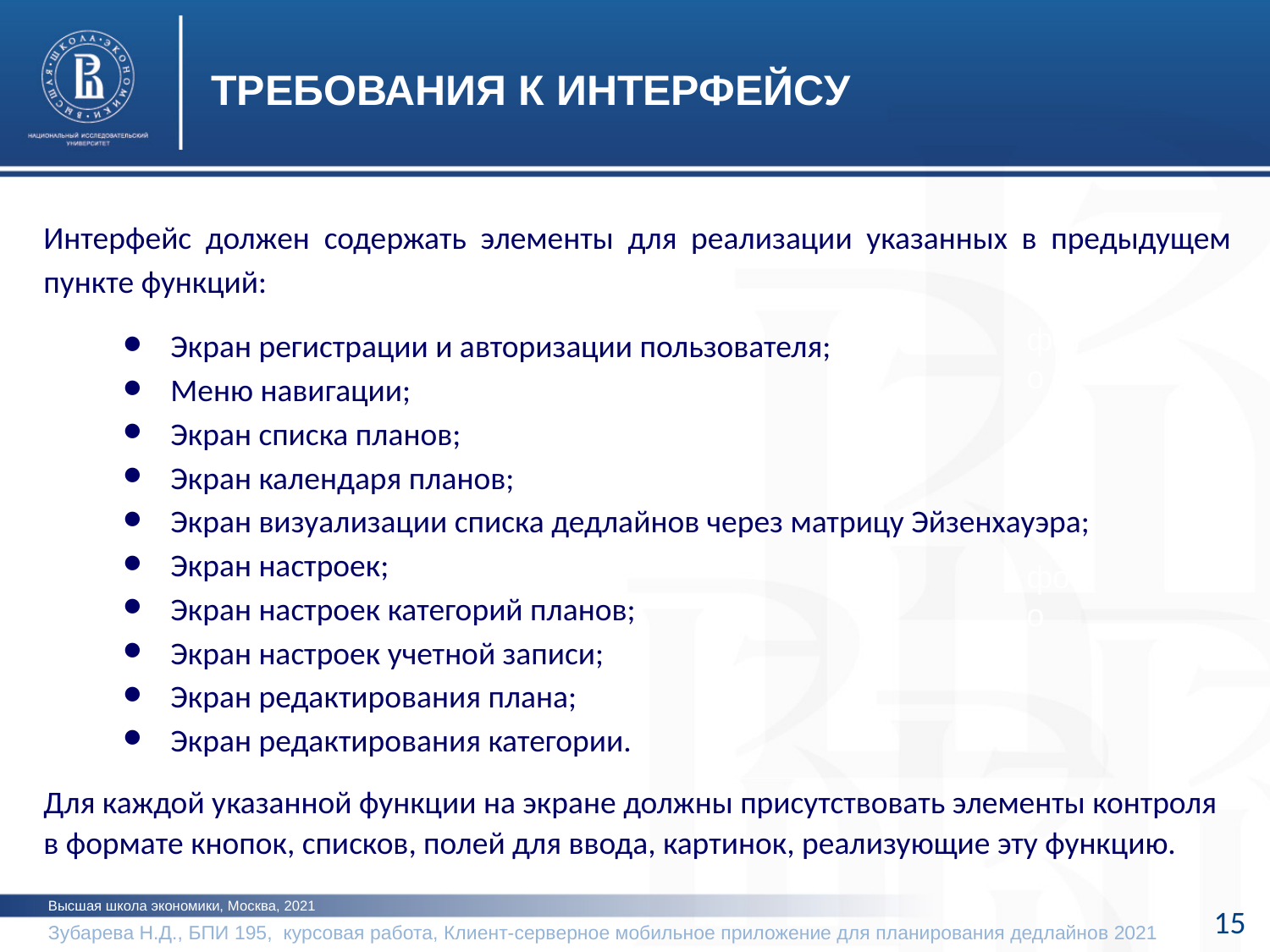

ТРЕБОВАНИЯ К ИНТЕРФЕЙСУ
Интерфейс должен содержать элементы для реализации указанных в предыдущем пункте функций:
Экран регистрации и авторизации пользователя;
Меню навигации;
Экран списка планов;
Экран календаря планов;
Экран визуализации списка дедлайнов через матрицу Эйзенхауэра;
Экран настроек;
Экран настроек категорий планов;
Экран настроек учетной записи;
Экран редактирования плана;
Экран редактирования категории.
Для каждой указанной функции на экране должны присутствовать элементы контроля в формате кнопок, списков, полей для ввода, картинок, реализующие эту функцию.

фото
фото
фото
Высшая школа экономики, Москва, 2021
15
Зубарева Н.Д., БПИ 195,  курсовая работа, Клиент-серверное мобильное приложение для планирования дедлайнов 2021